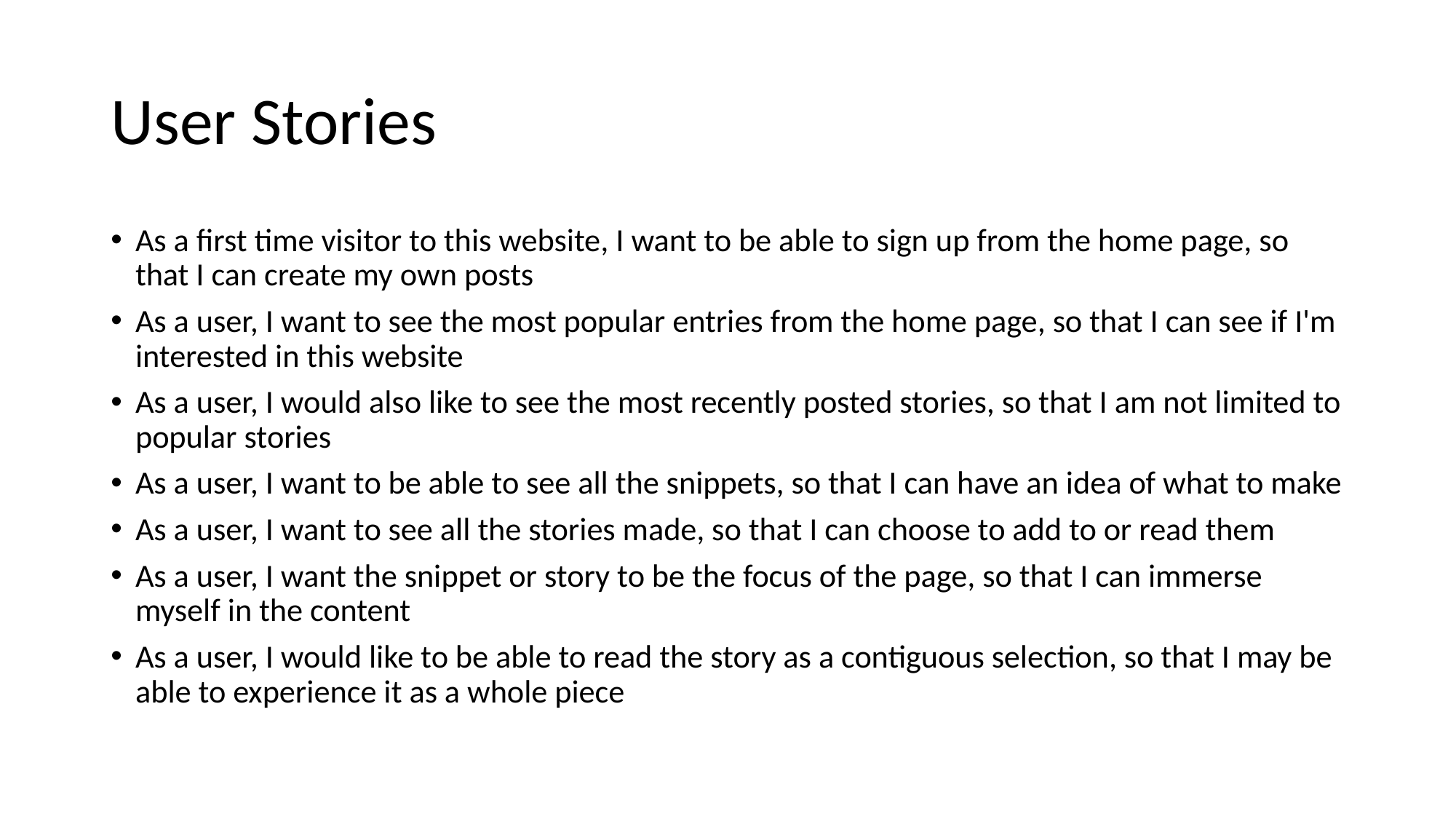

# User Stories
As a first time visitor to this website, I want to be able to sign up from the home page, so that I can create my own posts
As a user, I want to see the most popular entries from the home page, so that I can see if I'm interested in this website
As a user, I would also like to see the most recently posted stories, so that I am not limited to popular stories
As a user, I want to be able to see all the snippets, so that I can have an idea of what to make
As a user, I want to see all the stories made, so that I can choose to add to or read them
As a user, I want the snippet or story to be the focus of the page, so that I can immerse myself in the content
As a user, I would like to be able to read the story as a contiguous selection, so that I may be able to experience it as a whole piece